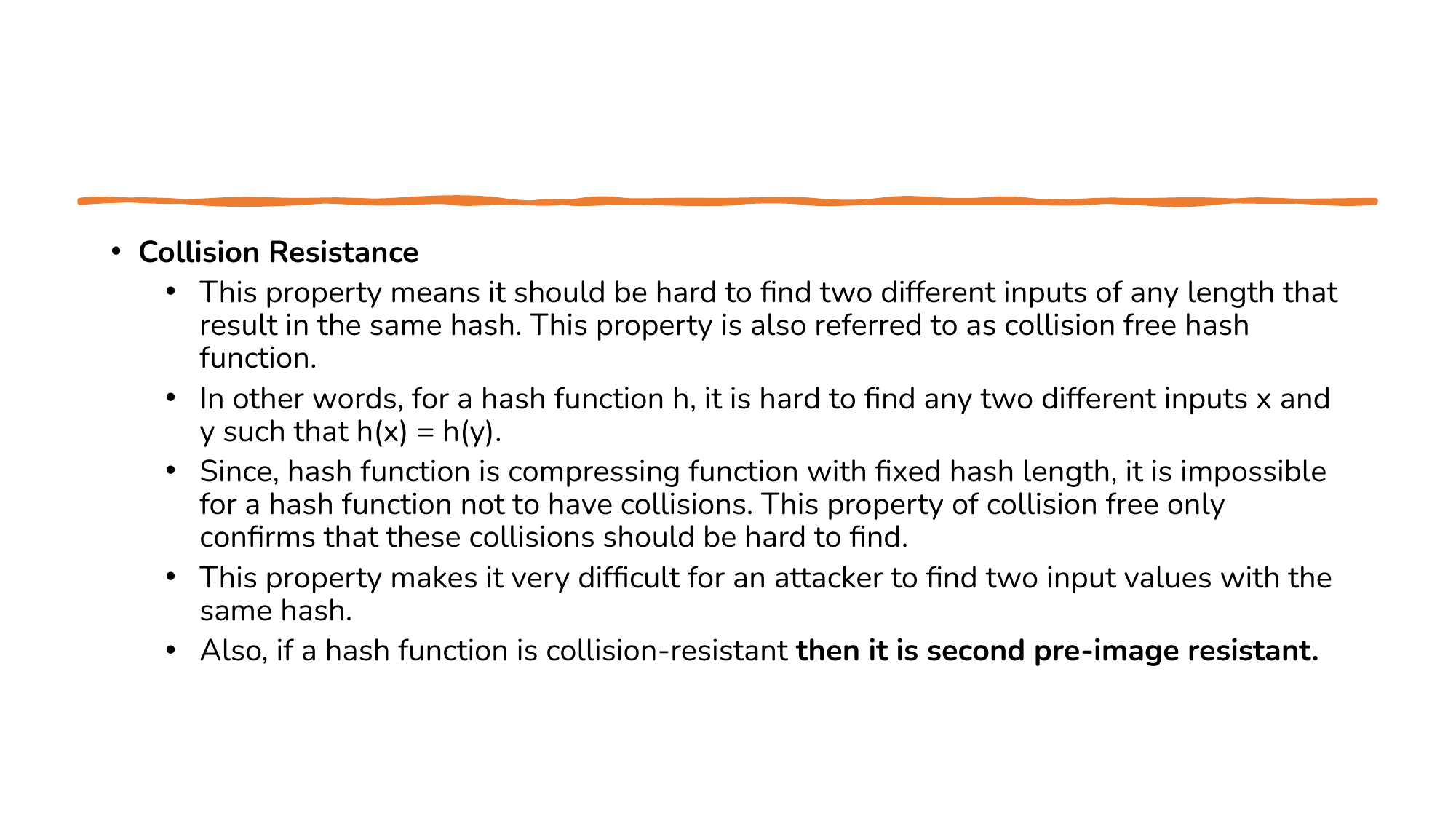

Collision Resistance
This property means it should be hard to find two different inputs of any length that result in the same hash. This property is also referred to as collision free hash function.
In other words, for a hash function h, it is hard to find any two different inputs x and y such that h(x) = h(y).
Since, hash function is compressing function with fixed hash length, it is impossible for a hash function not to have collisions. This property of collision free only confirms that these collisions should be hard to find.
This property makes it very difficult for an attacker to find two input values with the same hash.
Also, if a hash function is collision-resistant then it is second pre-image resistant.